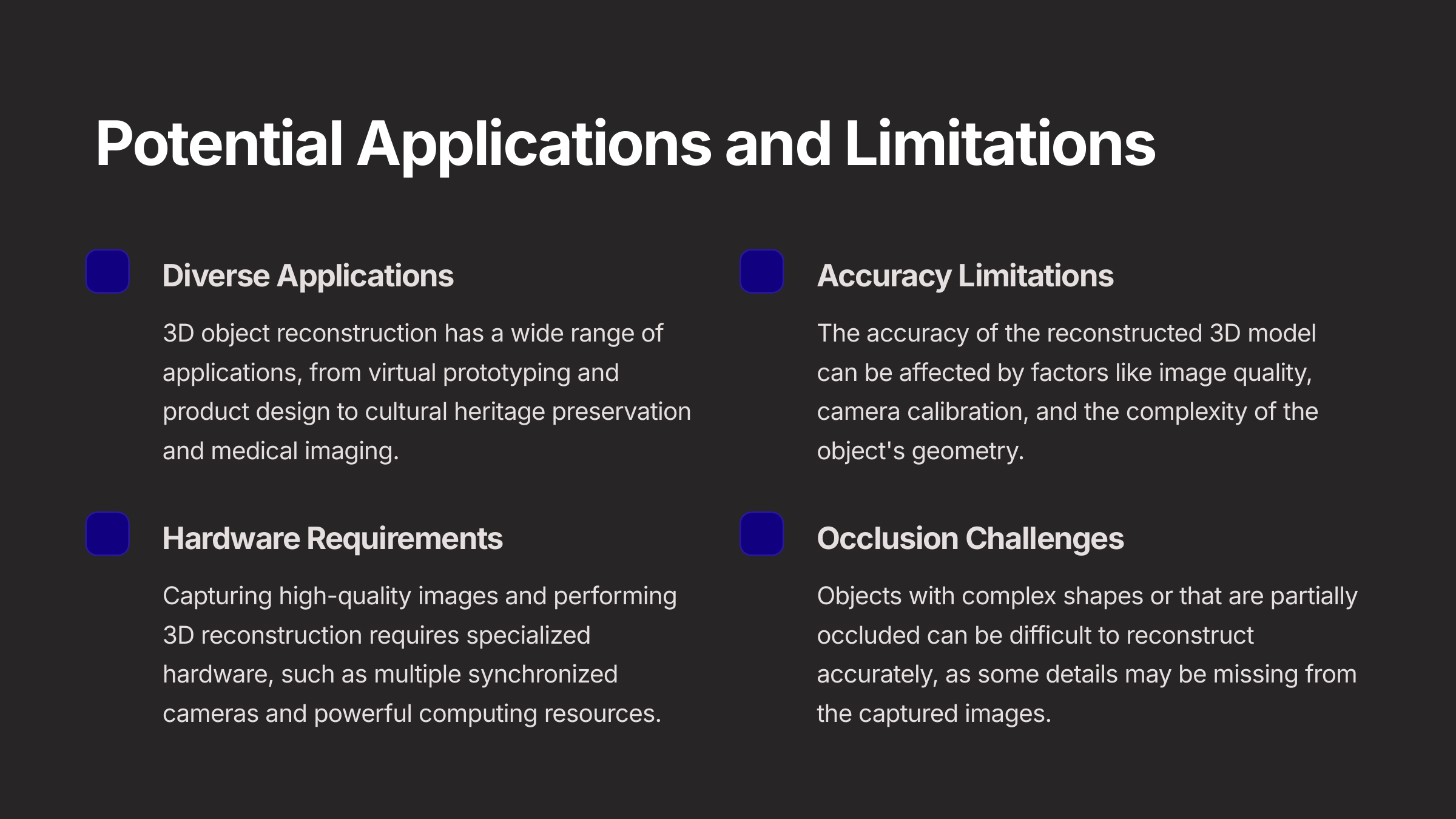

Potential Applications and Limitations

Diverse Applications

Accuracy Limitations
3D object reconstruction has a wide range of applications, from virtual prototyping and product design to cultural heritage preservation and medical imaging.
The accuracy of the reconstructed 3D model can be affected by factors like image quality, camera calibration, and the complexity of the object's geometry.

Hardware Requirements

Occlusion Challenges
Capturing high-quality images and performing 3D reconstruction requires specialized hardware, such as multiple synchronized cameras and powerful computing resources.
Objects with complex shapes or that are partially occluded can be difficult to reconstruct accurately, as some details may be missing from the captured images.